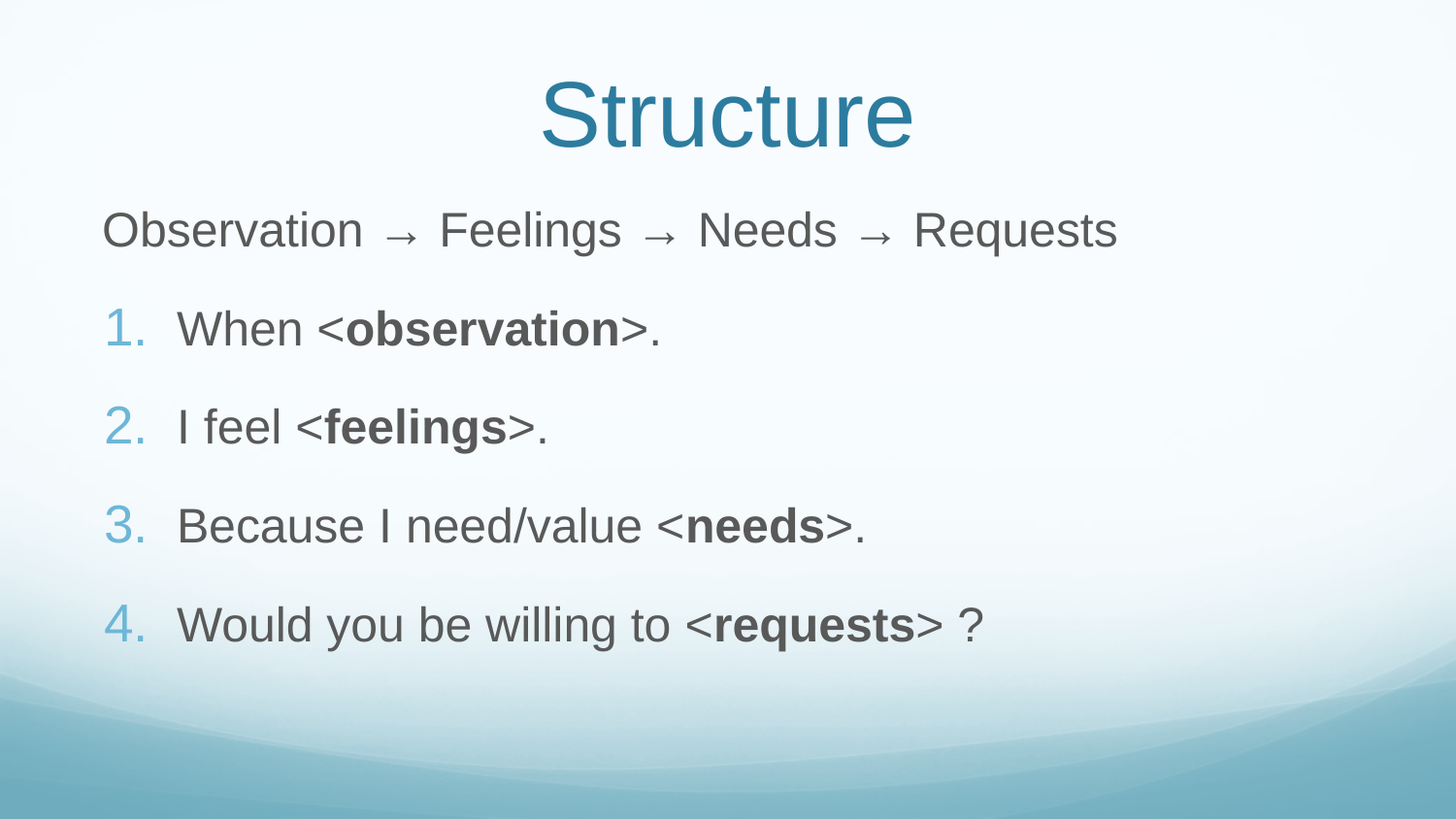

# Structure
Observation → Feelings → Needs → Requests
When <observation>.
I feel <feelings>.
Because I need/value <needs>.
Would you be willing to <requests> ?